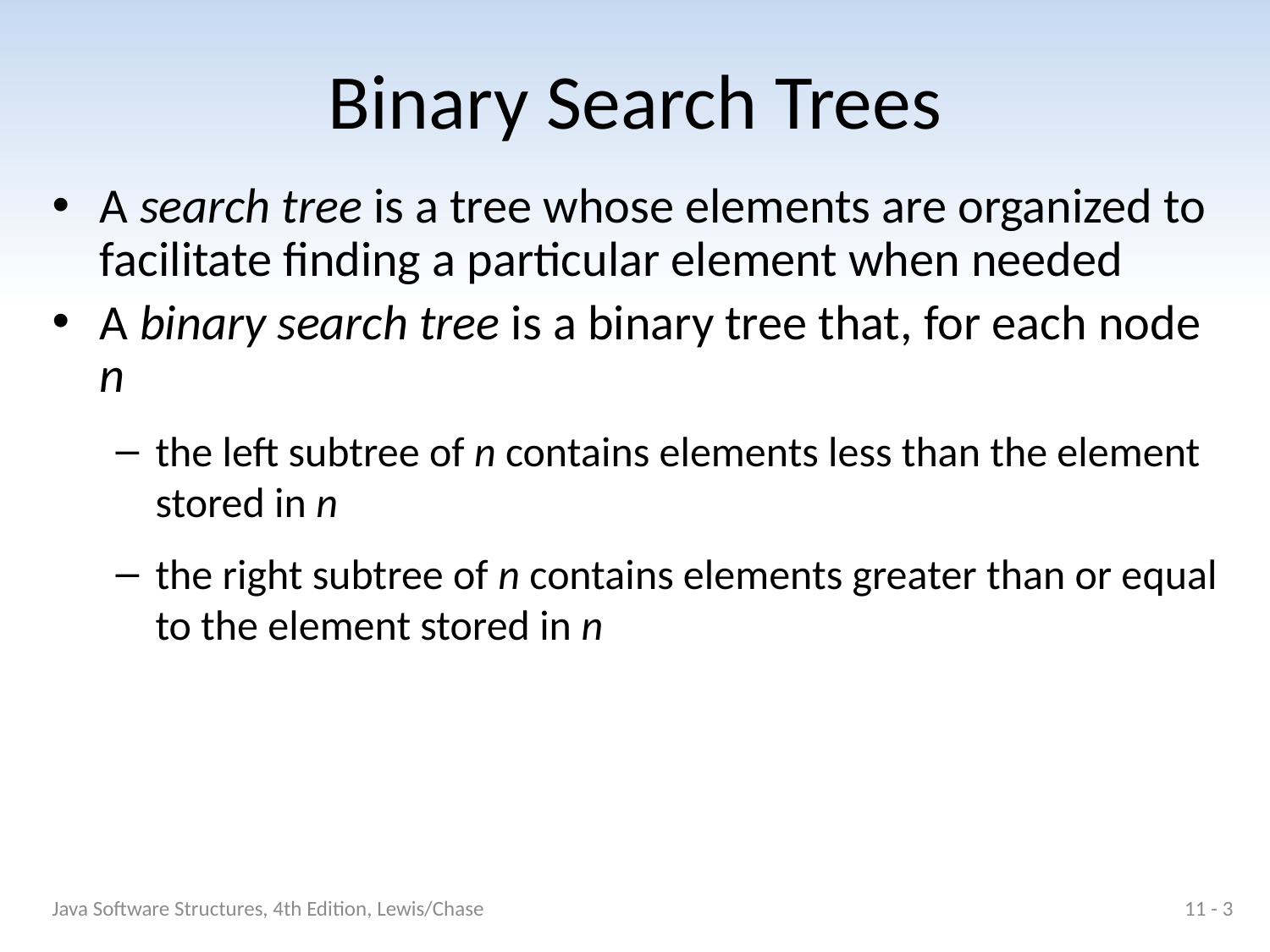

# Binary Search Trees
A search tree is a tree whose elements are organized to facilitate finding a particular element when needed
A binary search tree is a binary tree that, for each node n
the left subtree of n contains elements less than the element stored in n
the right subtree of n contains elements greater than or equal to the element stored in n

Java Software Structures, 4th Edition, Lewis/Chase
11 - 3